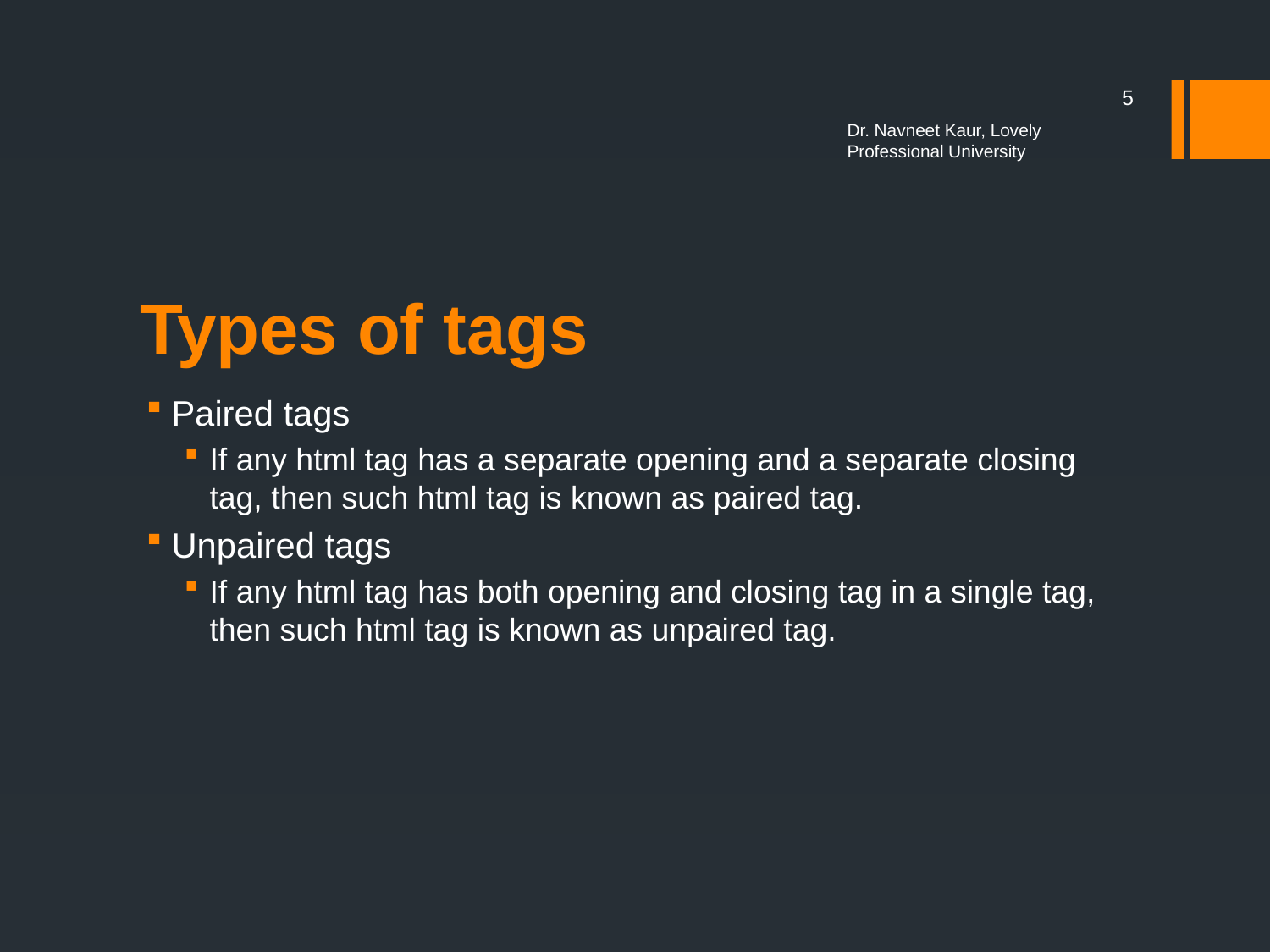

5
Dr. Navneet Kaur, Lovely Professional University
# Types of tags
Paired tags
If any html tag has a separate opening and a separate closing tag, then such html tag is known as paired tag.
Unpaired tags
If any html tag has both opening and closing tag in a single tag, then such html tag is known as unpaired tag.